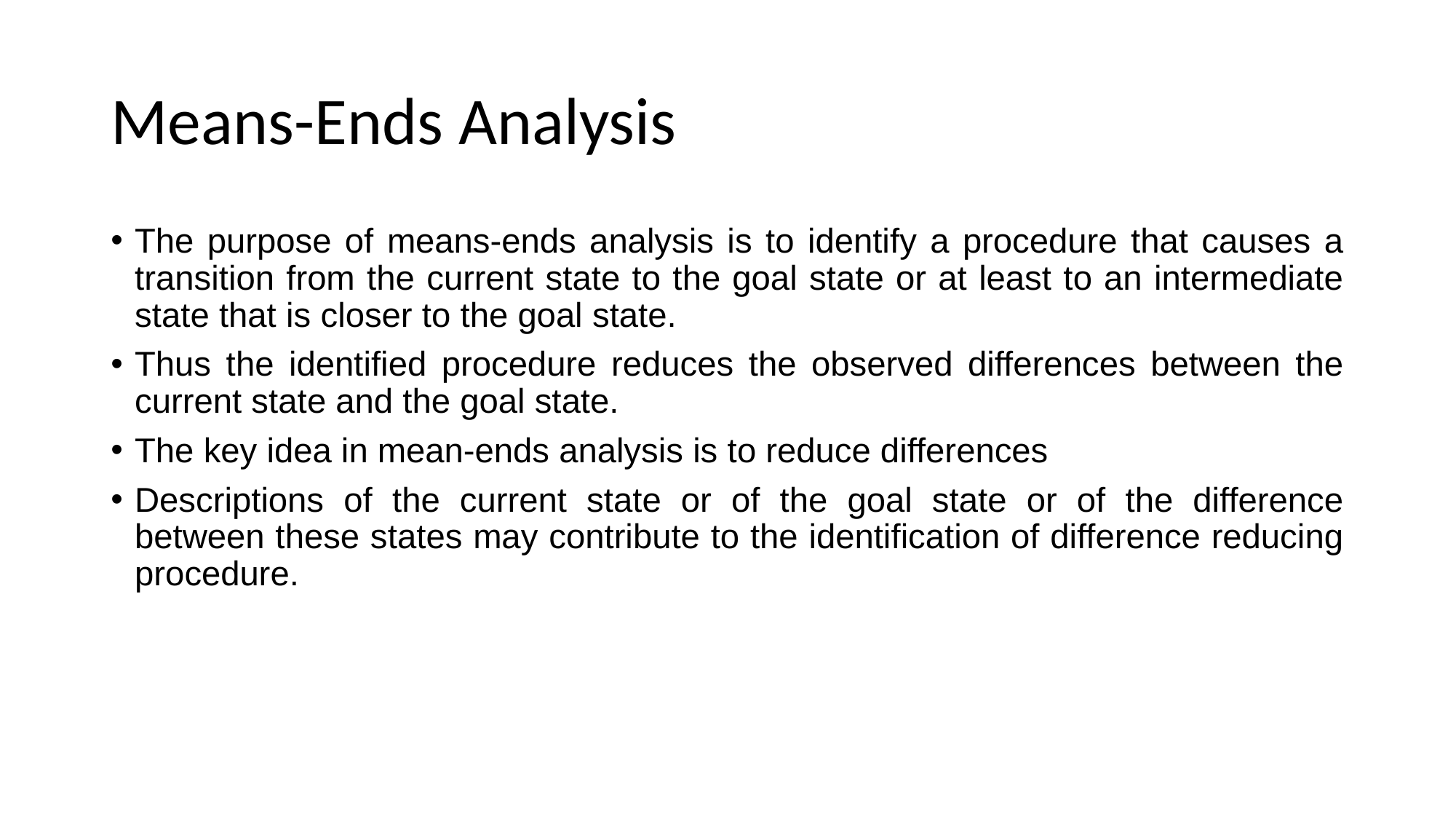

# Means-Ends Analysis
The purpose of means-ends analysis is to identify a procedure that causes a transition from the current state to the goal state or at least to an intermediate state that is closer to the goal state.
Thus the identified procedure reduces the observed differences between the current state and the goal state.
The key idea in mean-ends analysis is to reduce differences
Descriptions of the current state or of the goal state or of the difference between these states may contribute to the identification of difference reducing procedure.